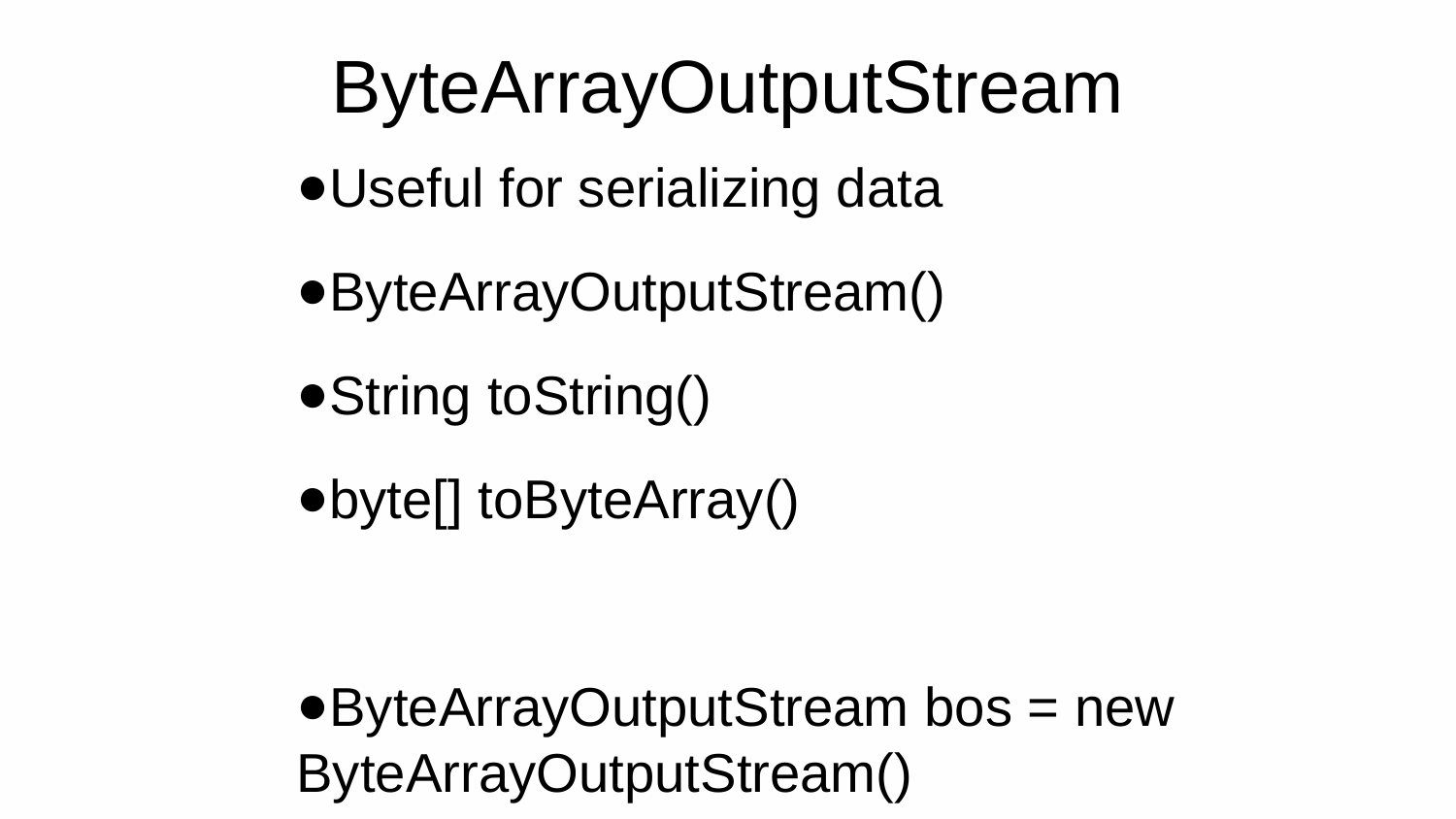

ByteArrayOutputStream
Useful for serializing data
ByteArrayOutputStream()
String toString()
byte[] toByteArray()

ByteArrayOutputStream bos = new ByteArrayOutputStream()
DataOutputStream dos = new DataOutputStream(bos);
dos.writeInt(10);
dos.writeUTF(“Hello world”);
dos.flush();
byte b[] = bos.toByteArray();
s.getOutputStream().write(b);
s.getOutputStream().flush();